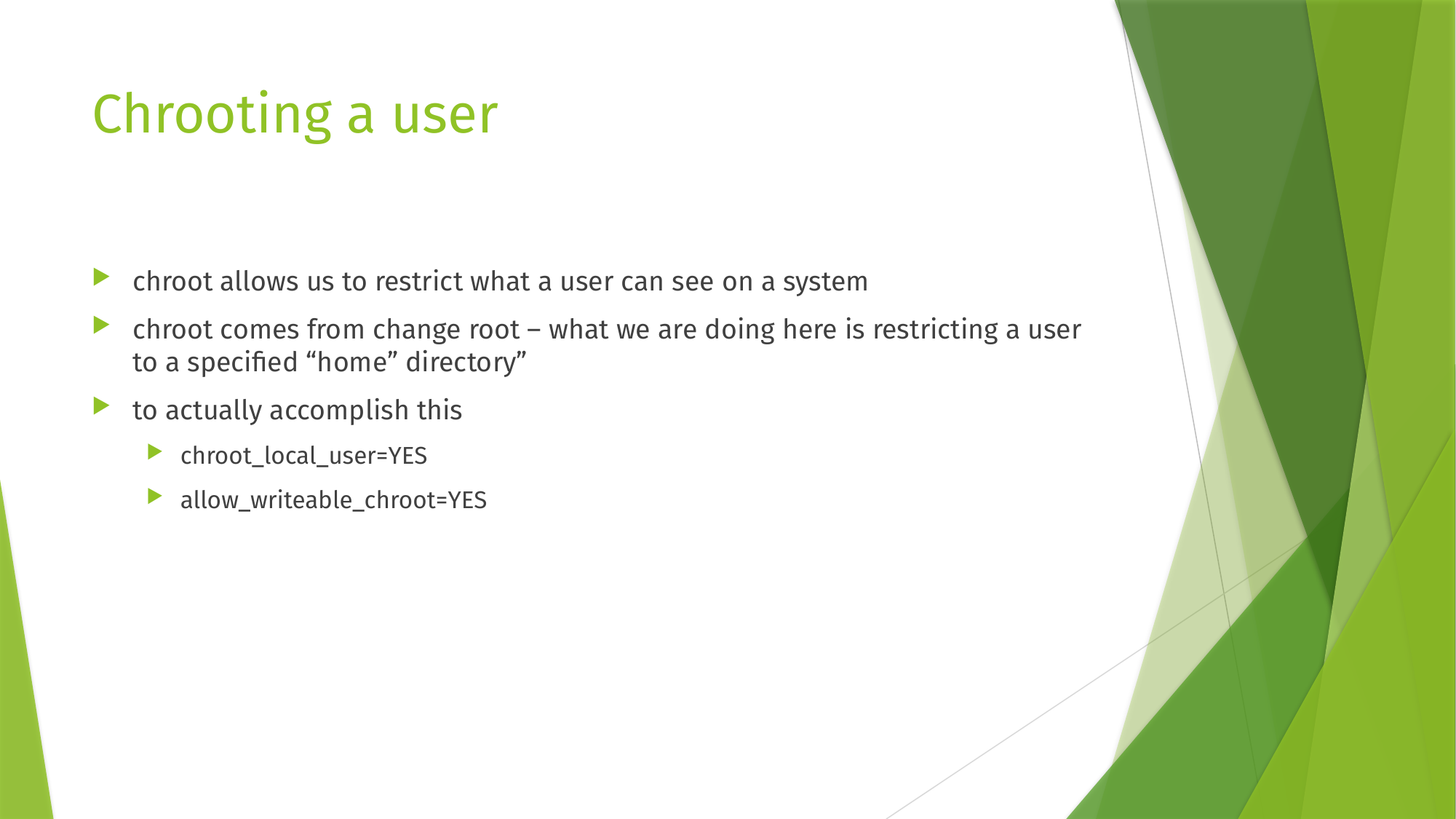

# Chrooting a user
chroot allows us to restrict what a user can see on a system
chroot comes from change root – what we are doing here is restricting a user to a specified “home” directory”
to actually accomplish this
chroot_local_user=YES
allow_writeable_chroot=YES